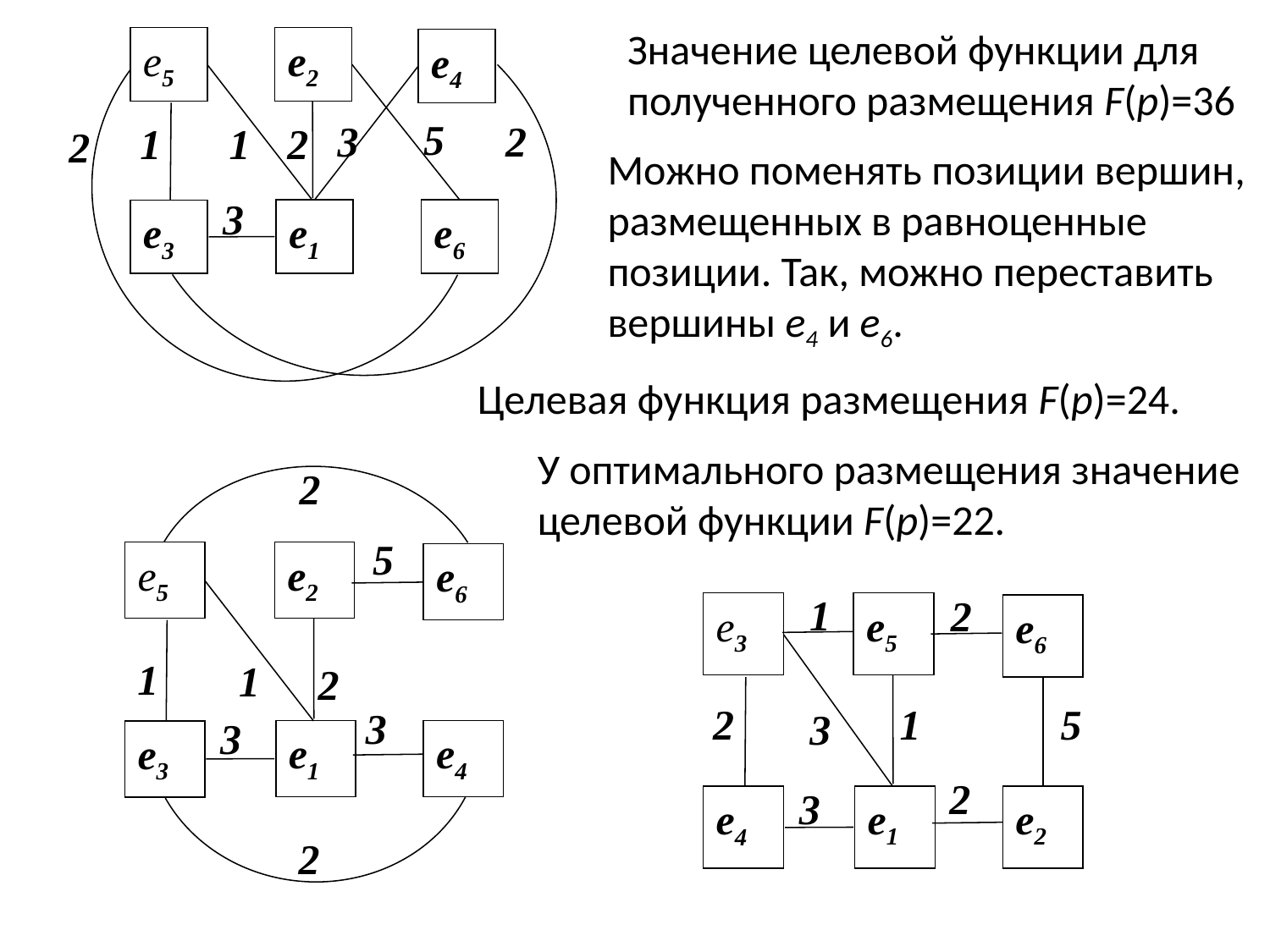

e5
e2
e4

5

3

2

2

1

1

2

3

e1
e6
e3
Значение целевой функции для полученного размещения F(р)=36
Можно поменять позиции вершин, размещенных в равноценные позиции. Так, можно переставить вершины e4 и e6.
Целевая функция размещения F(р)=24.
У оптимального размещения значение целевой функции F(р)=22.

2

5

e5
e2
e6
1

1

2

3

3

e1
e4
e3

2

1

2

e3
e5
e6
2

1

5

3

2

3

e1
e2
e4